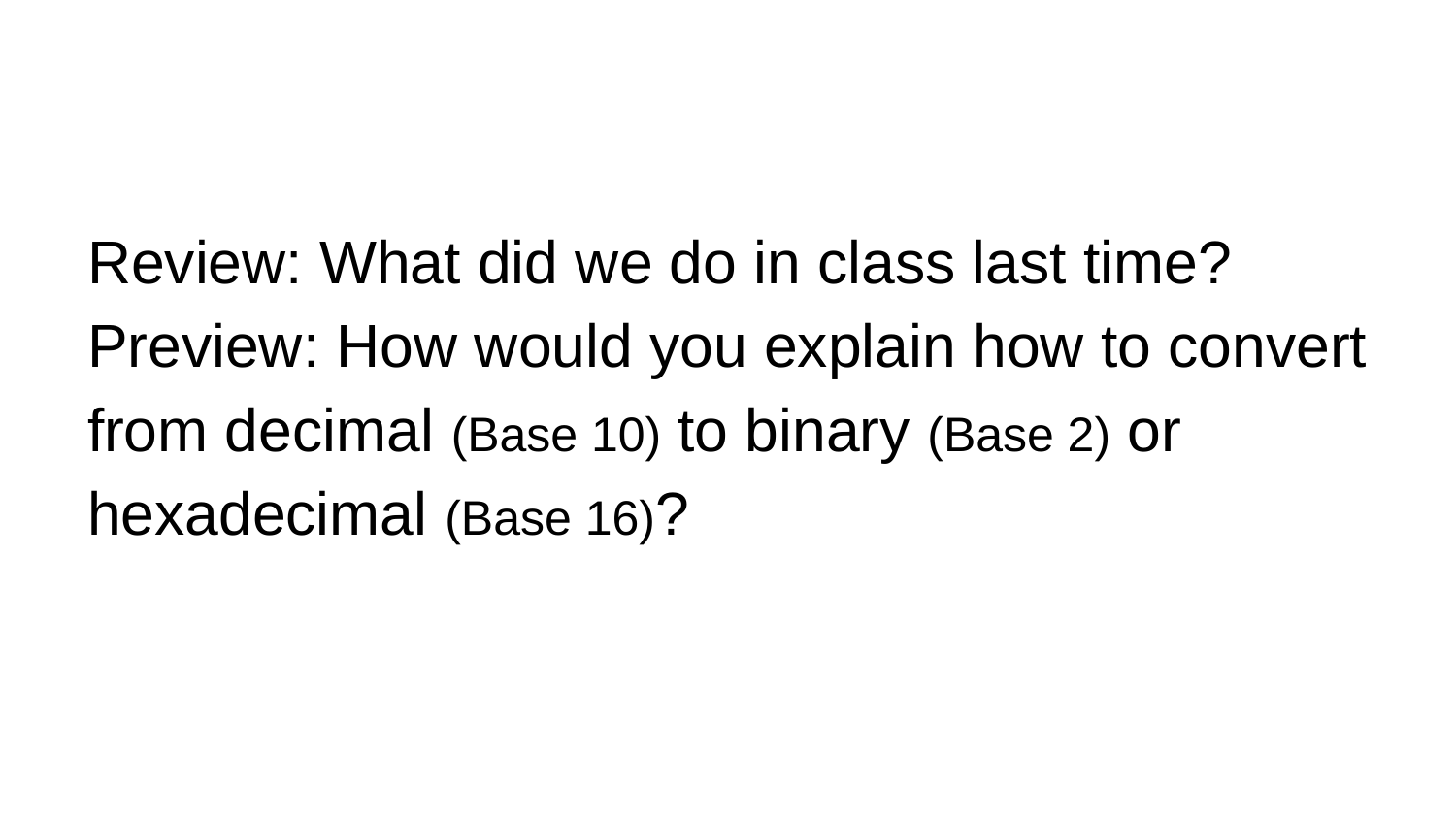

#
Review: What did we do in class last time?
Preview: How would you explain how to convert from decimal (Base 10) to binary (Base 2) or hexadecimal (Base 16)?